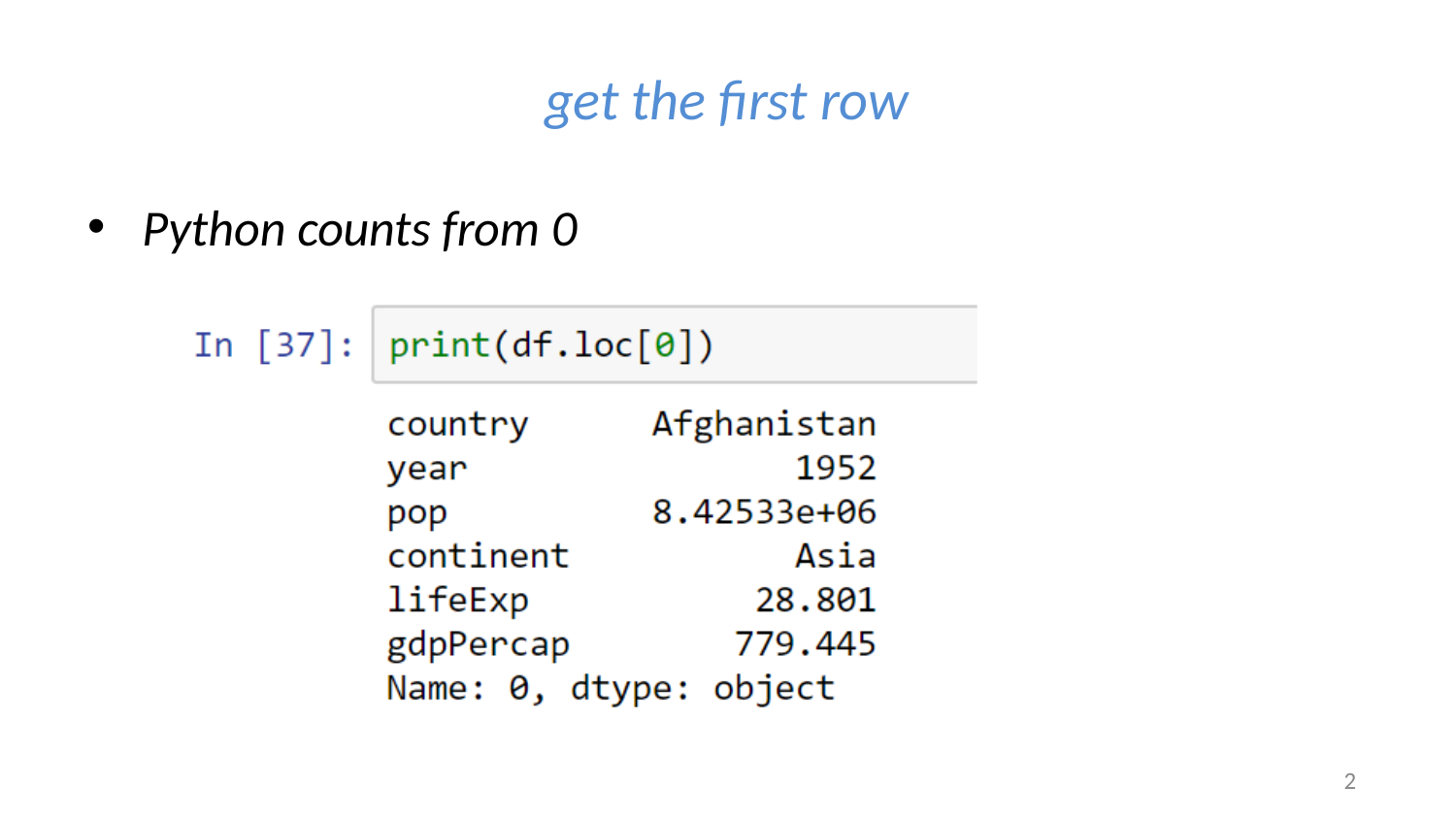

# get the first row
Python counts from 0

2